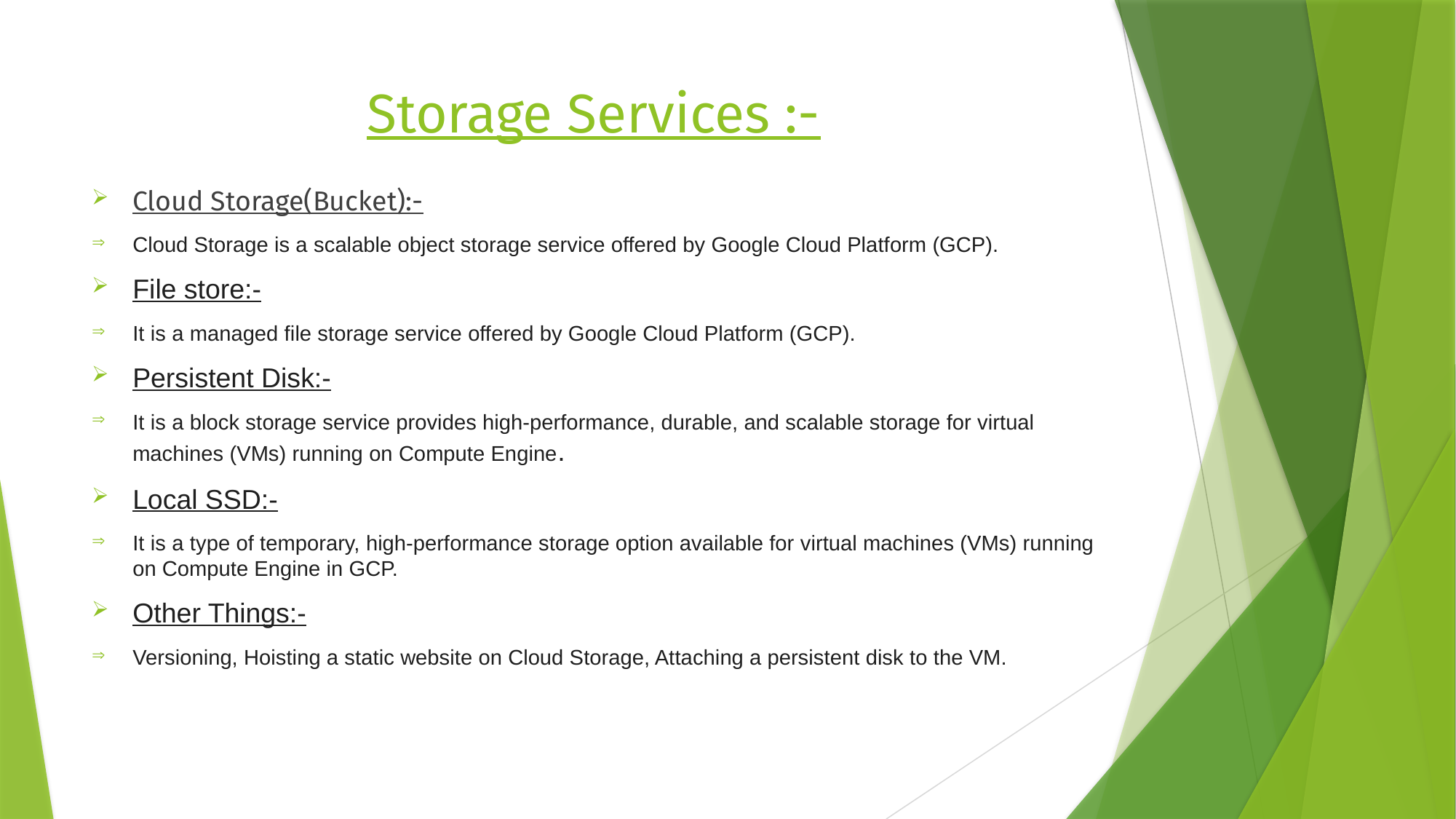

# Storage Services :-
Cloud Storage(Bucket):-
Cloud Storage is a scalable object storage service offered by Google Cloud Platform (GCP).
File store:-
It is a managed file storage service offered by Google Cloud Platform (GCP).
Persistent Disk:-
It is a block storage service provides high-performance, durable, and scalable storage for virtual machines (VMs) running on Compute Engine.
Local SSD:-
It is a type of temporary, high-performance storage option available for virtual machines (VMs) running on Compute Engine in GCP.
Other Things:-
Versioning, Hoisting a static website on Cloud Storage, Attaching a persistent disk to the VM.